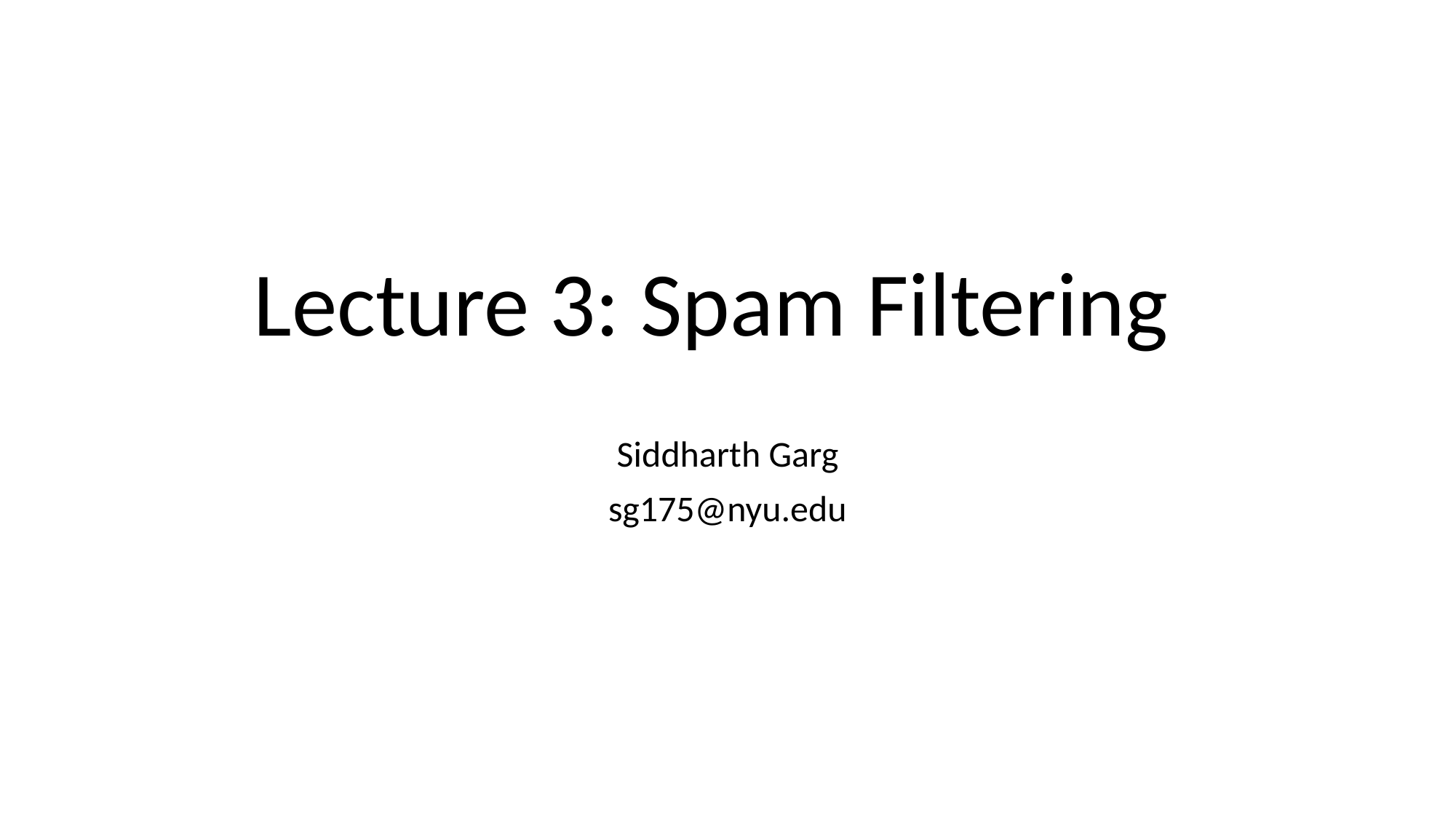

# Lecture 3: Spam Filtering
Siddharth Garg
sg175@nyu.edu